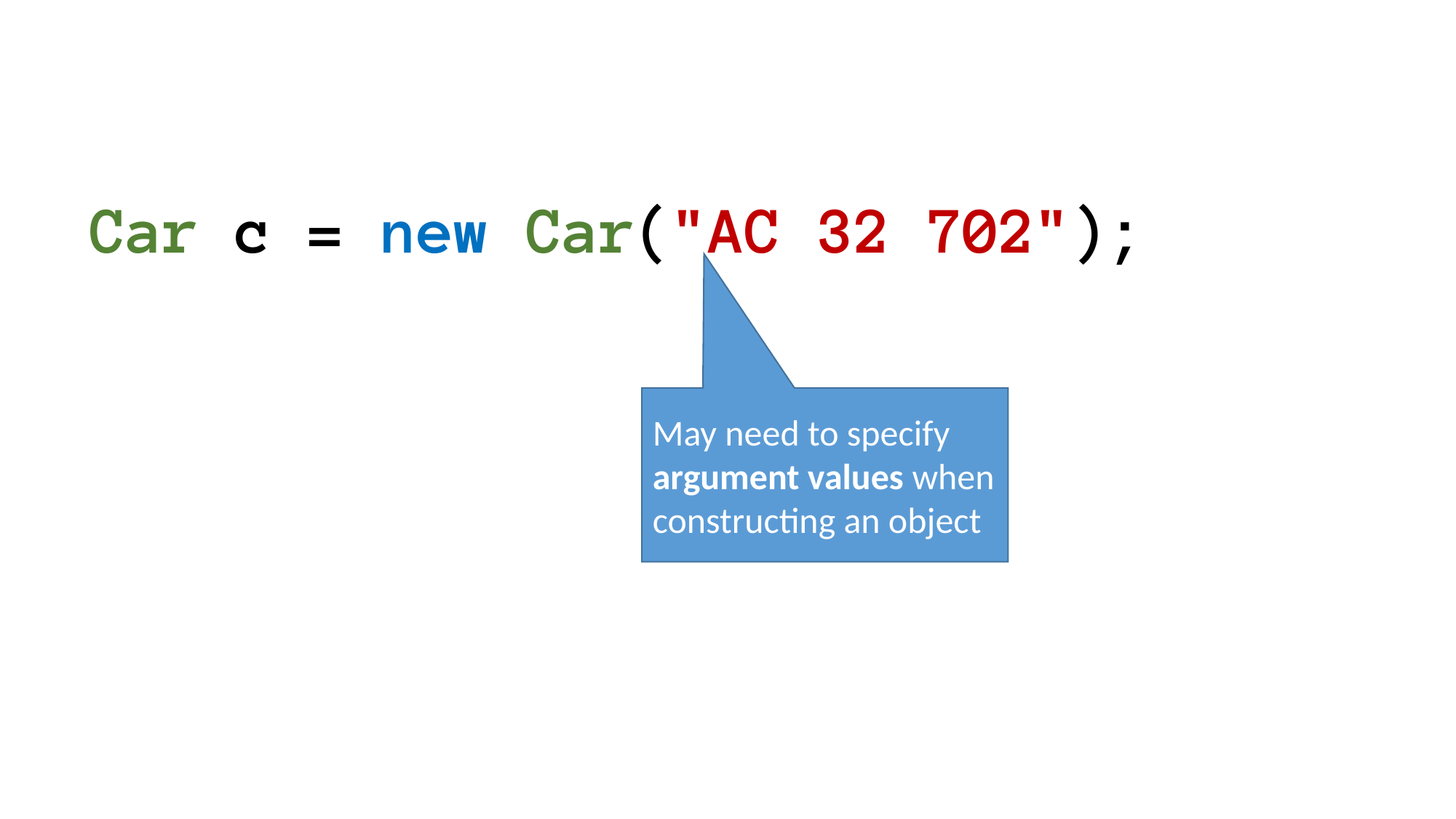

Car c = new Car("AC 32 702");
May need to specify argument values when constructing an object